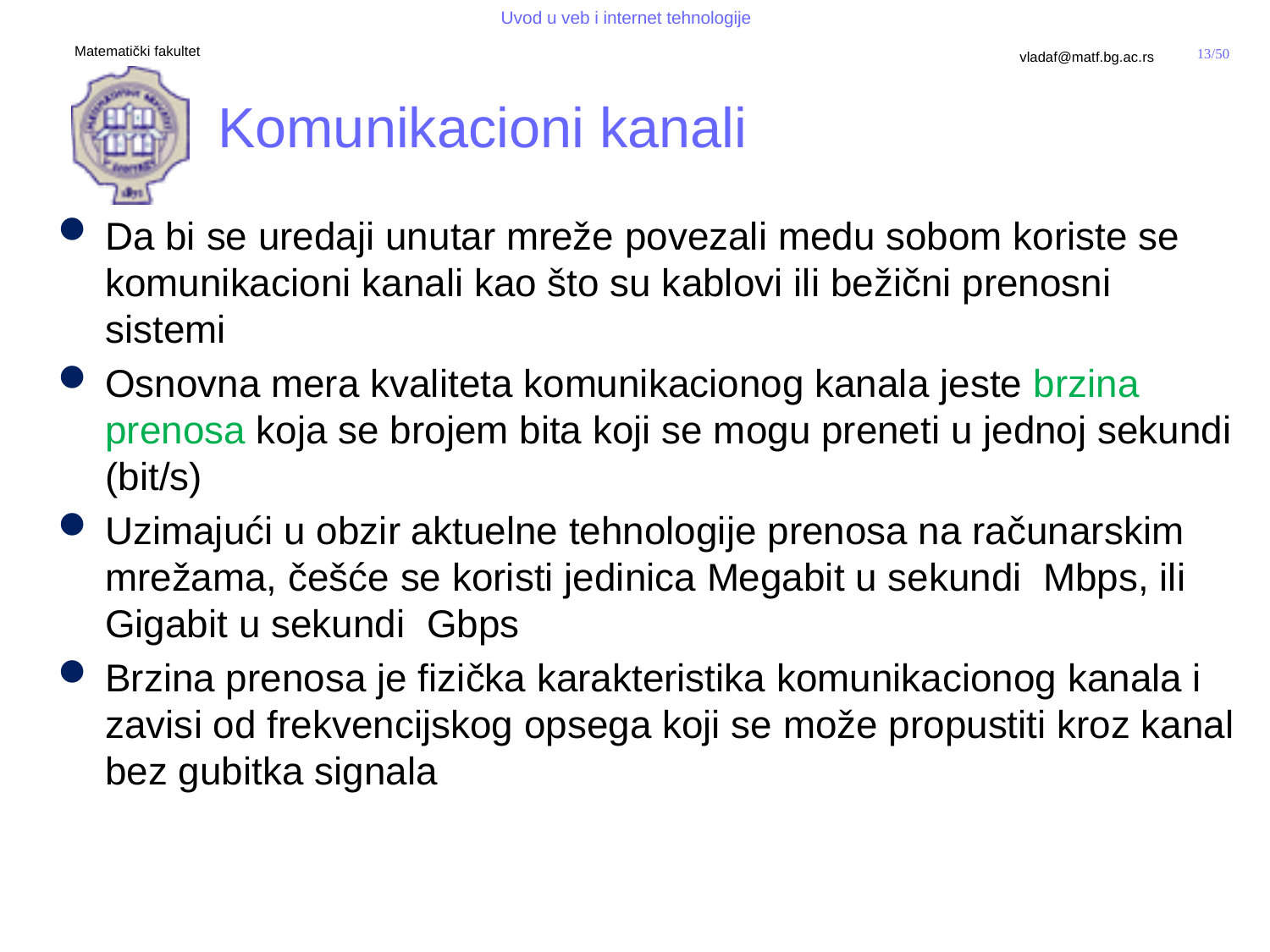

# Komunikacioni kanali
Da bi se uredaji unutar mreže povezali medu sobom koriste se komunikacioni kanali kao što su kablovi ili bežični prenosni sistemi
Osnovna mera kvaliteta komunikacionog kanala jeste brzina prenosa koja se brojem bita koji se mogu preneti u jednoj sekundi (bit/s)
Uzimajući u obzir aktuelne tehnologije prenosa na računarskim mrežama, češće se koristi jedinica Megabit u sekundi  Mbps, ili Gigabit u sekundi  Gbps
Brzina prenosa je fizička karakteristika komunikacionog kanala i zavisi od frekvencijskog opsega koji se može propustiti kroz kanal bez gubitka signala